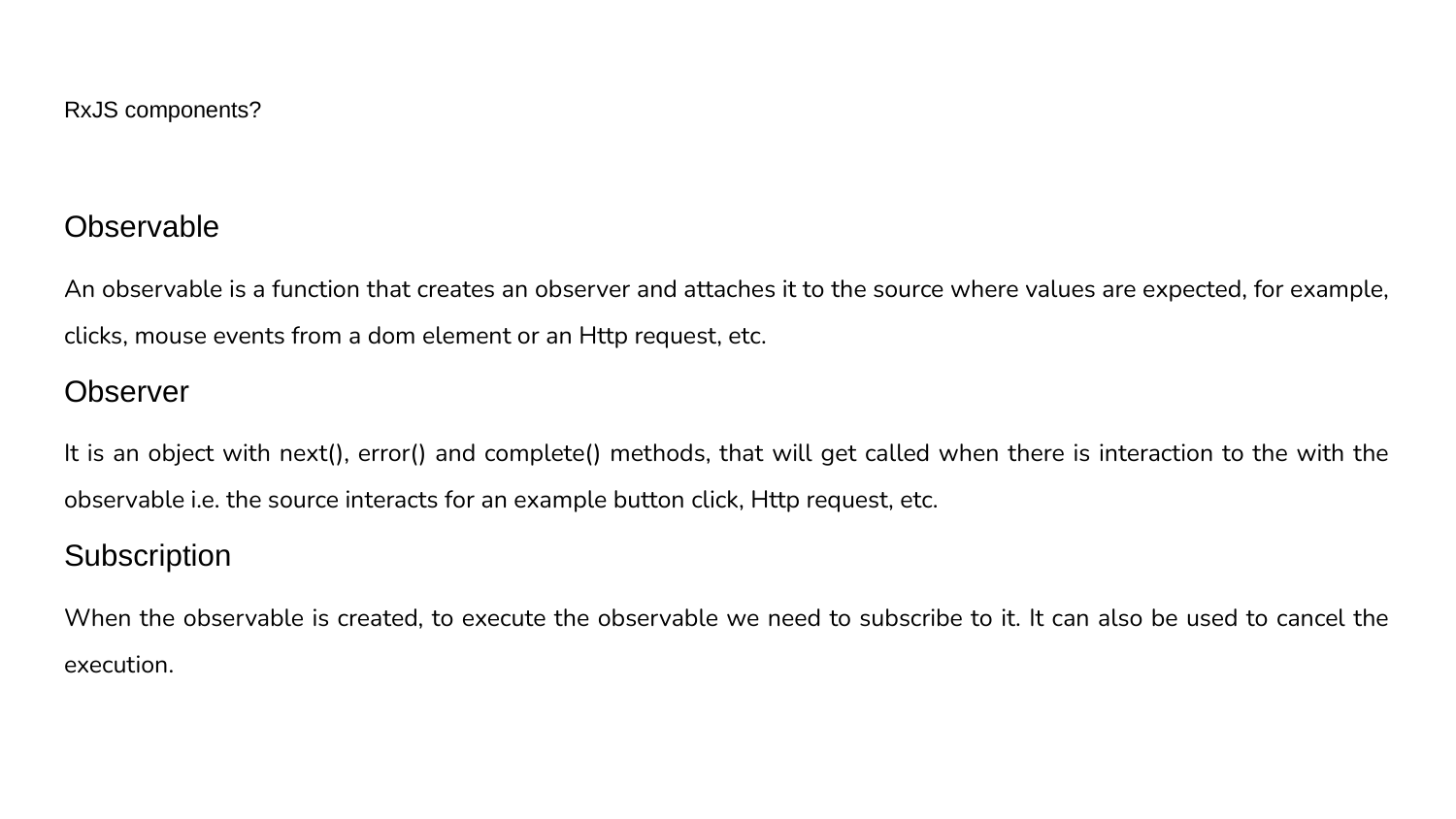

# RxJS components?

Observable
An observable is a function that creates an observer and attaches it to the source where values are expected, for example, clicks, mouse events from a dom element or an Http request, etc.
Observer
It is an object with next(), error() and complete() methods, that will get called when there is interaction to the with the observable i.e. the source interacts for an example button click, Http request, etc.
Subscription
When the observable is created, to execute the observable we need to subscribe to it. It can also be used to cancel the execution.